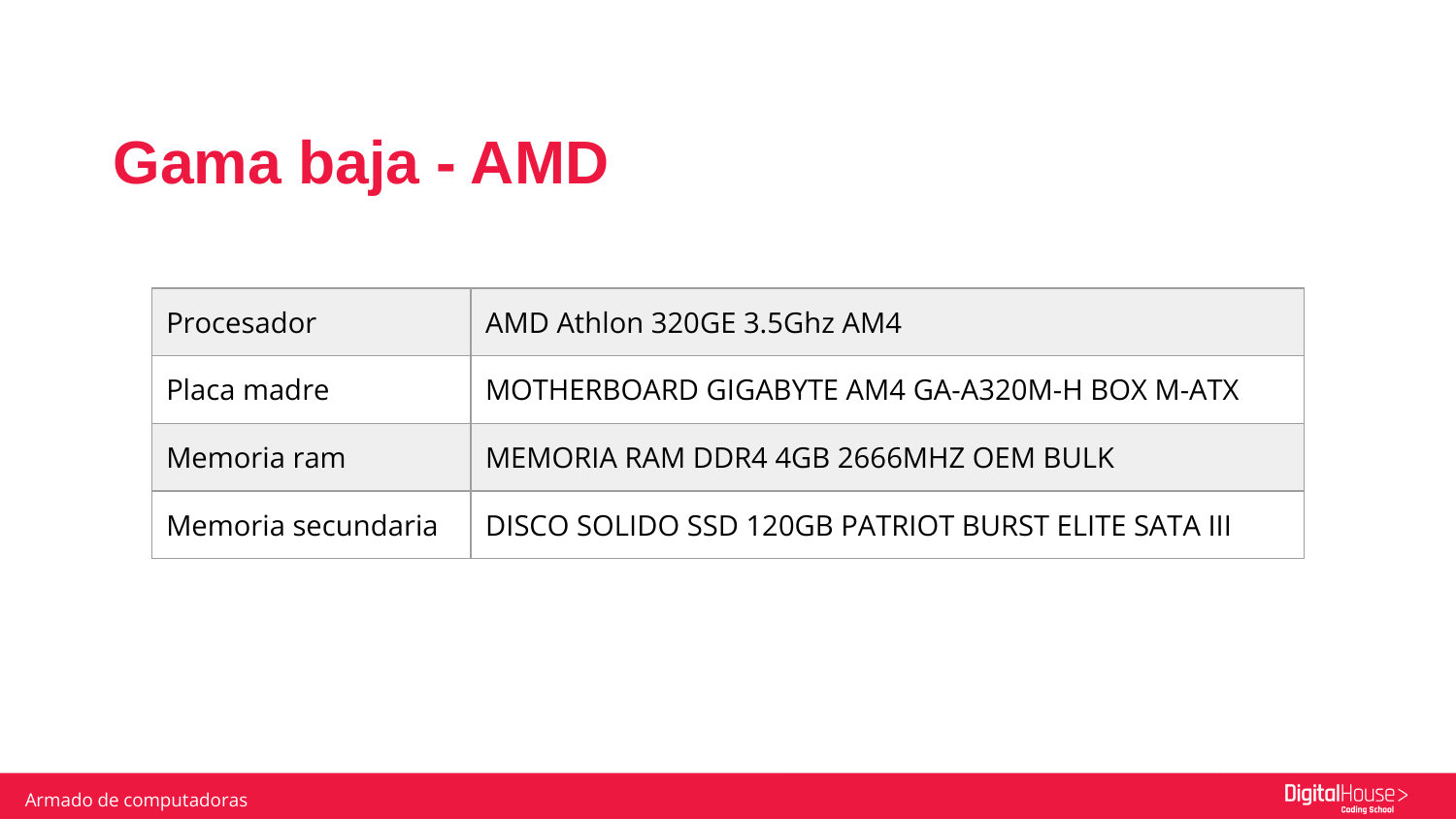

Gama baja - AMD

| Procesador | AMD Athlon 320GE 3.5Ghz AM4 |
| --- | --- |
| Placa madre | MOTHERBOARD GIGABYTE AM4 GA-A320M-H BOX M-ATX |
| Memoria ram | MEMORIA RAM DDR4 4GB 2666MHZ OEM BULK |
| Memoria secundaria | DISCO SOLIDO SSD 120GB PATRIOT BURST ELITE SATA III |